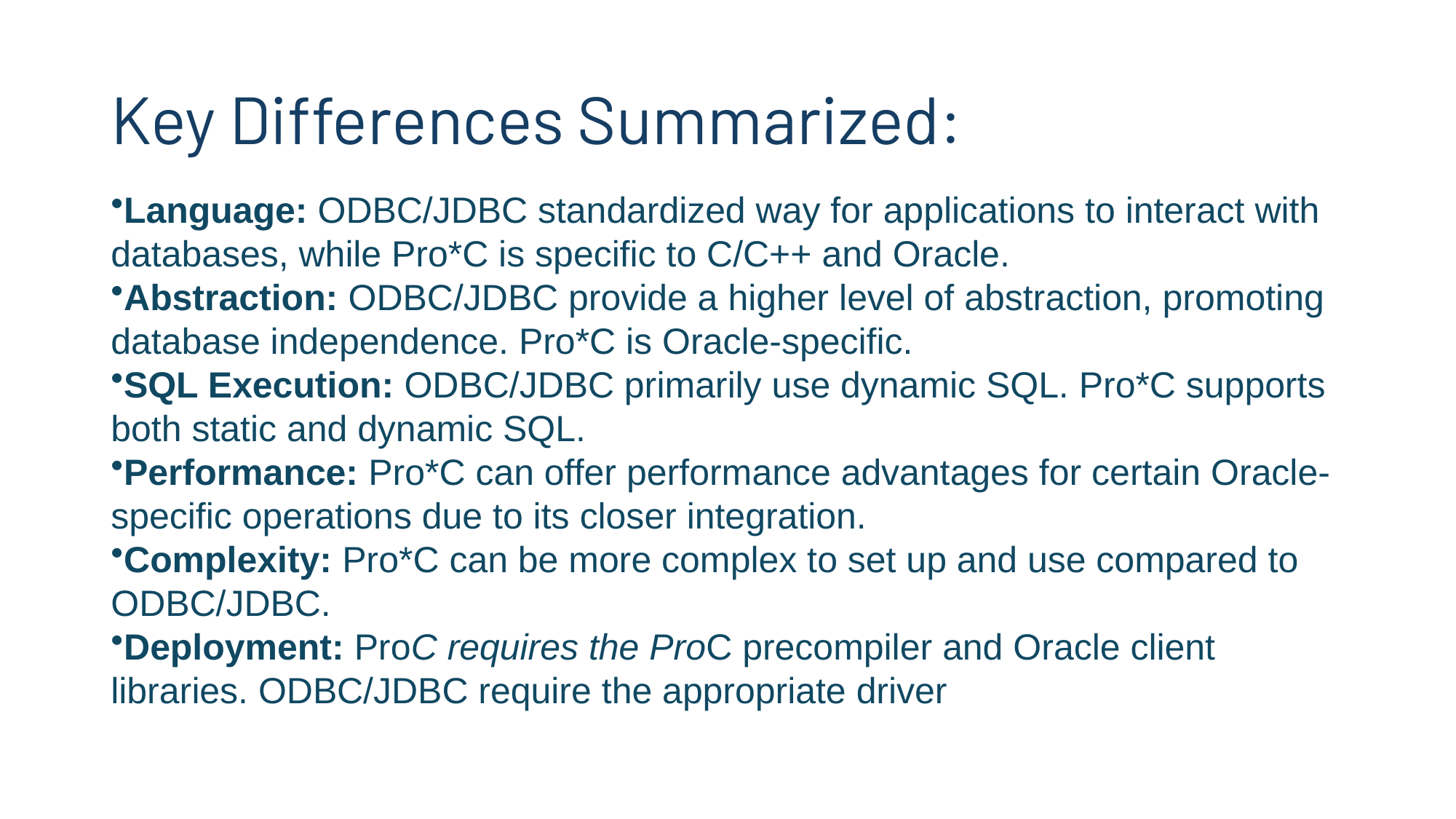

# Key Differences Summarized:
Language: ODBC/JDBC standardized way for applications to interact with databases, while Pro*C is specific to C/C++ and Oracle.
Abstraction: ODBC/JDBC provide a higher level of abstraction, promoting database independence. Pro*C is Oracle-specific.
SQL Execution: ODBC/JDBC primarily use dynamic SQL. Pro*C supports both static and dynamic SQL.
Performance: Pro*C can offer performance advantages for certain Oracle-specific operations due to its closer integration.
Complexity: Pro*C can be more complex to set up and use compared to ODBC/JDBC.
Deployment: ProC requires the ProC precompiler and Oracle client libraries. ODBC/JDBC require the appropriate driver